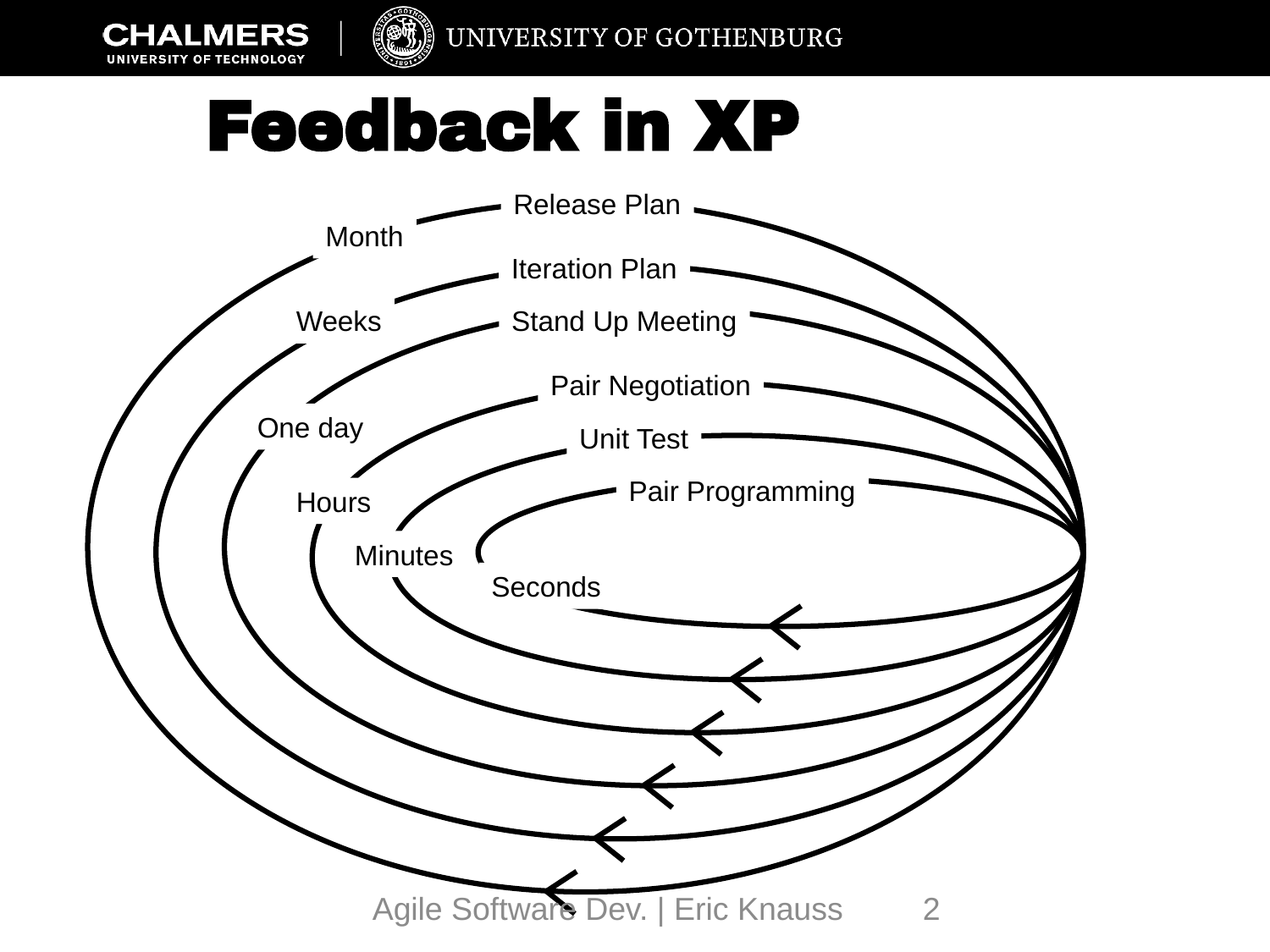

# Feedback in XP
Release Plan

Month
Iteration Plan

Weeks
Stand Up Meeting

Pair Negotiation

One day
Unit Test

Pair Programming
Hours

Minutes
Seconds

Agile Software Dev. | Eric Knauss
2